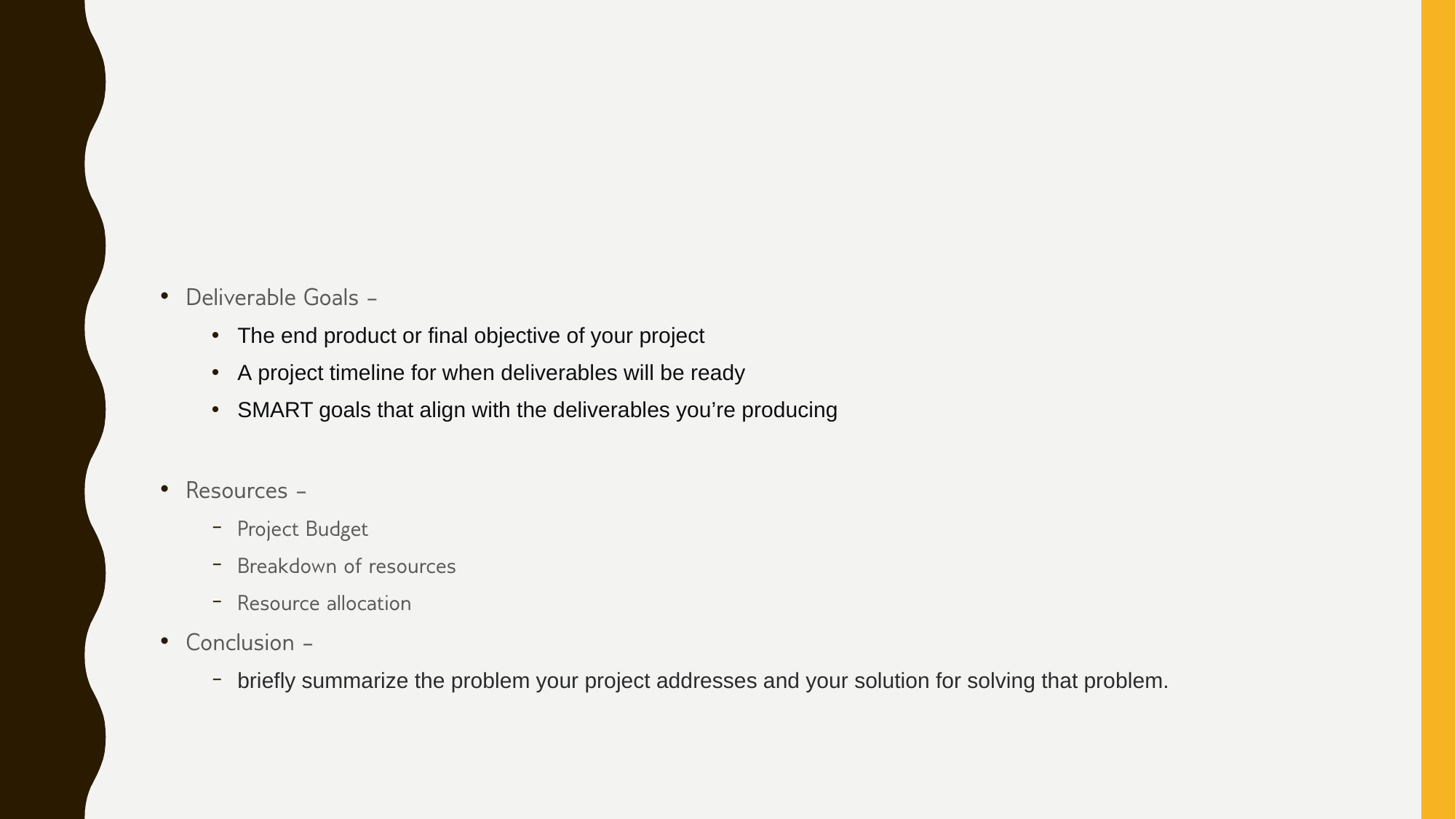

#
Deliverable Goals –
The end product or final objective of your project
A project timeline for when deliverables will be ready
SMART goals that align with the deliverables you’re producing

Resources –
Project Budget
Breakdown of resources
Resource allocation
Conclusion –
briefly summarize the problem your project addresses and your solution for solving that problem.